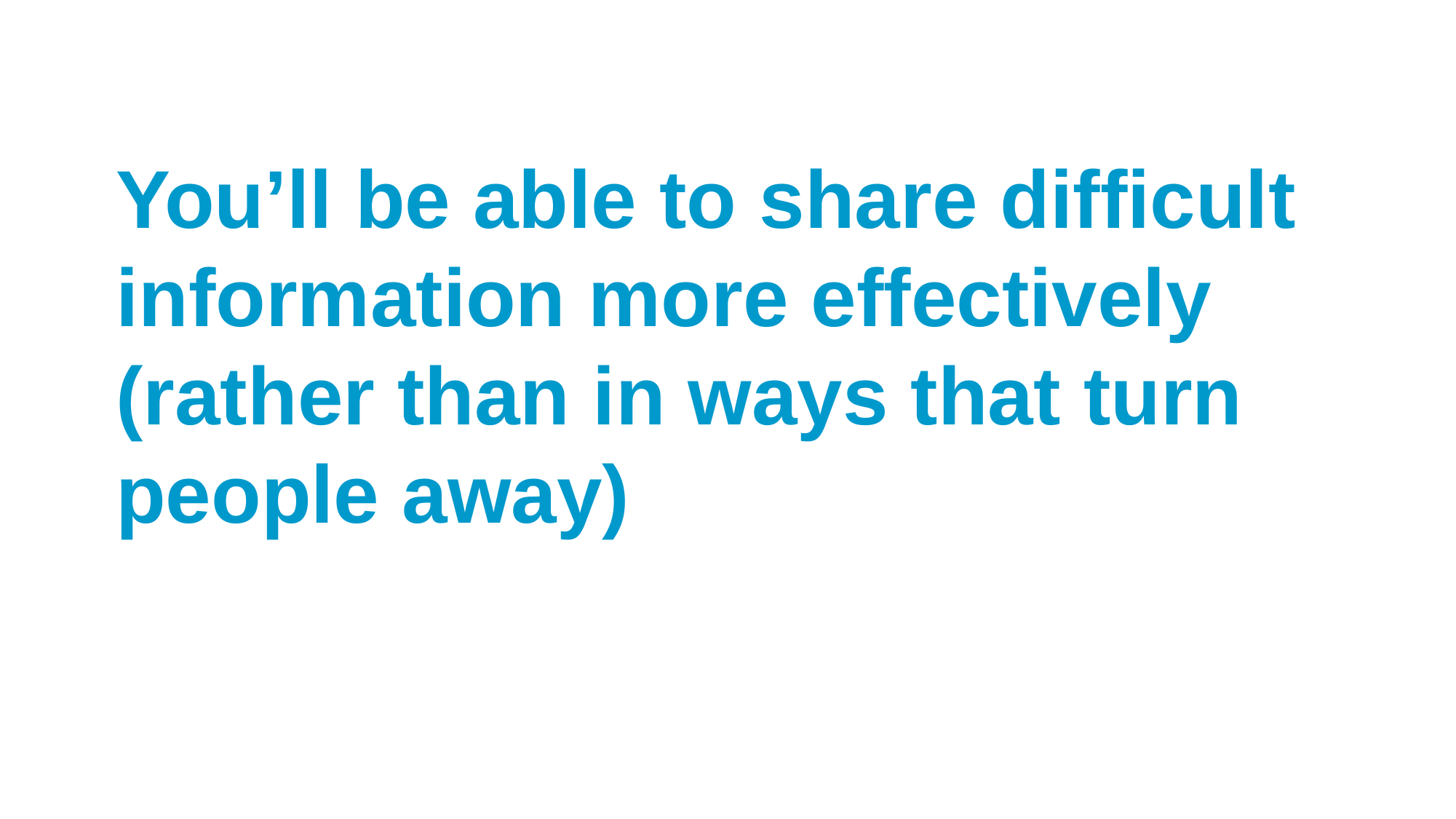

You’ll be able to share difficult information more effectively (rather than in ways that turn people away)